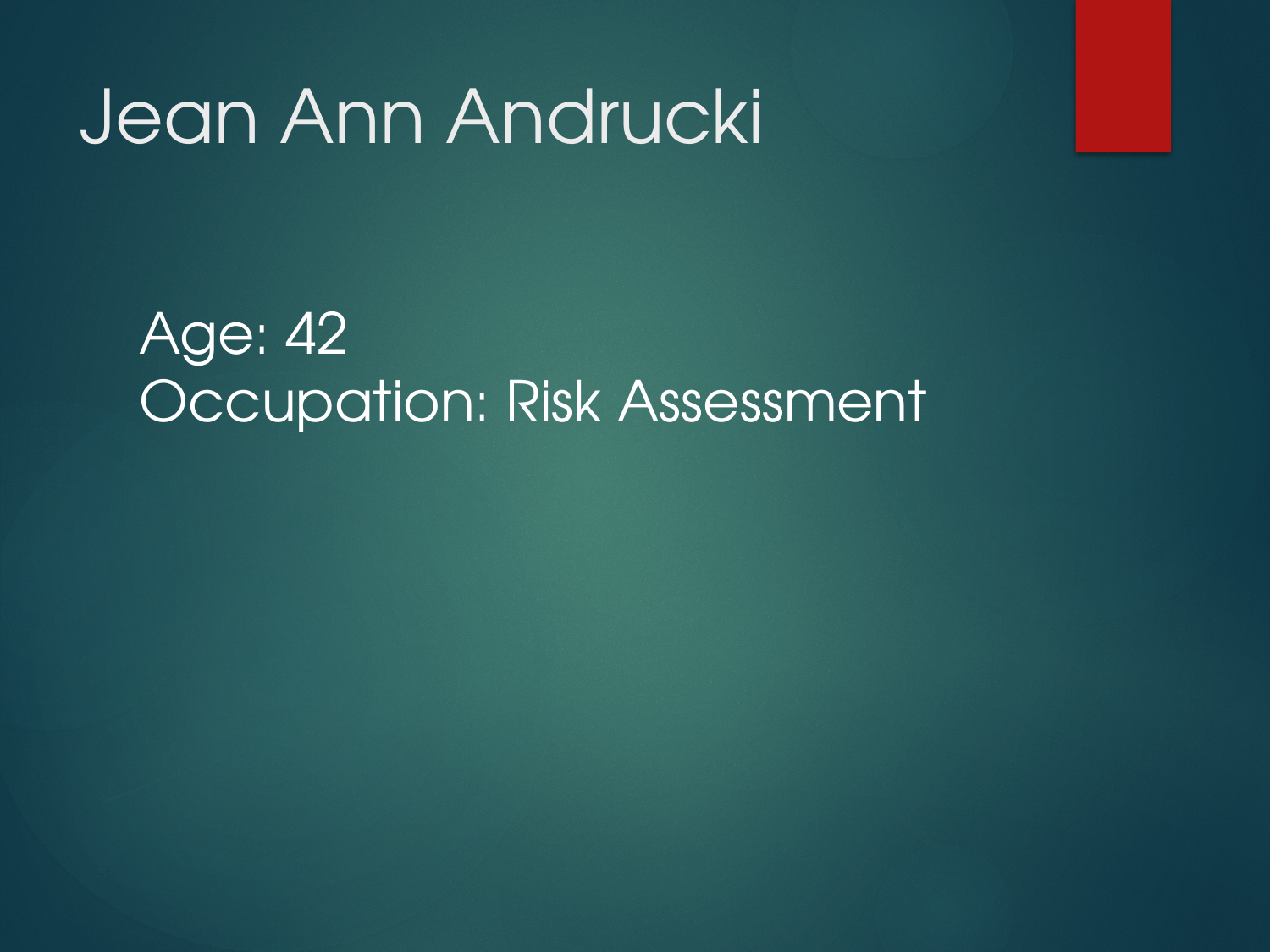

# Jean Ann Andrucki

Age: 42
Occupation: Risk Assessment